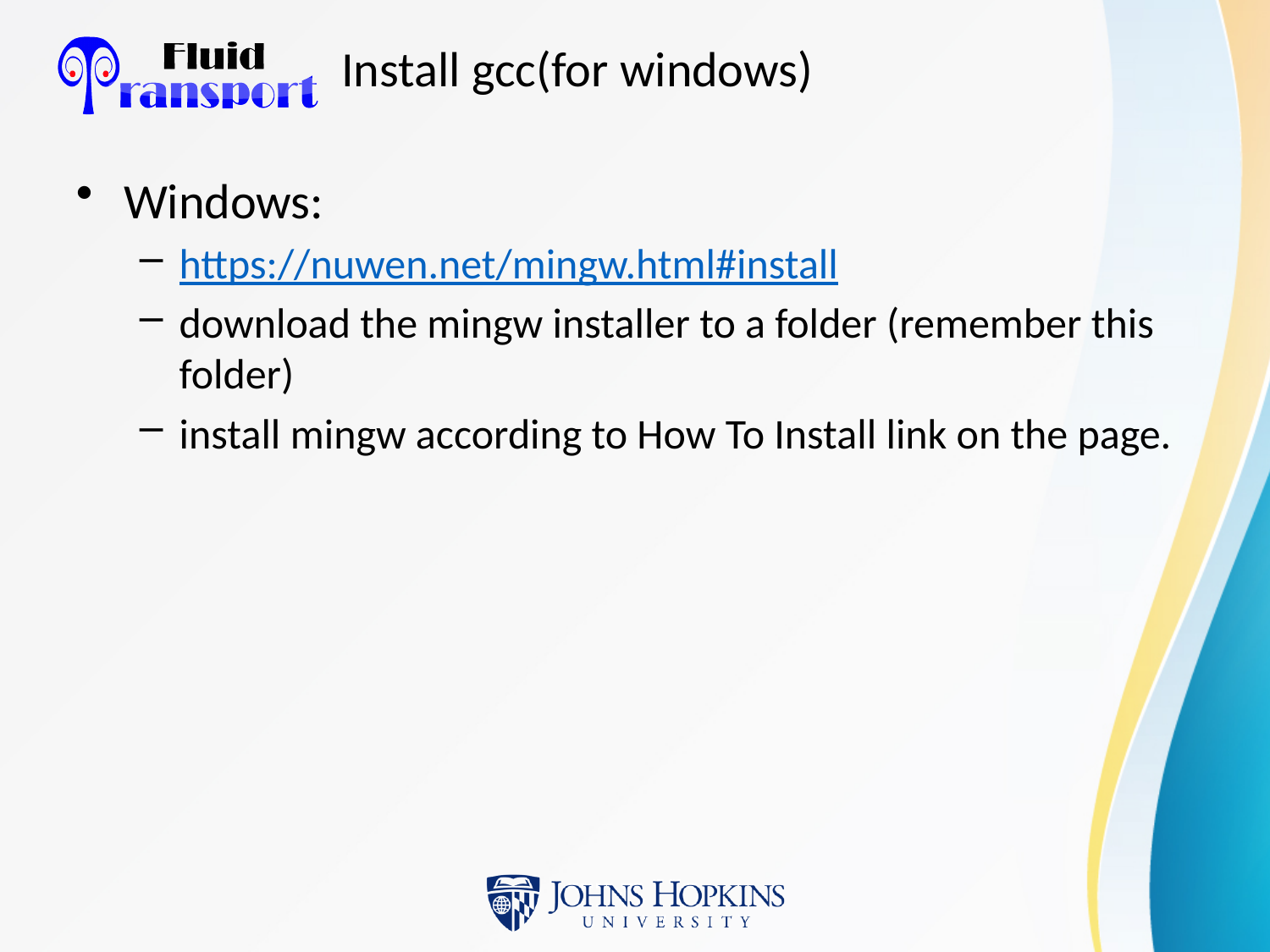

# Install gcc(for windows)
Windows:
https://nuwen.net/mingw.html#install
download the mingw installer to a folder (remember this folder)
install mingw according to How To Install link on the page.